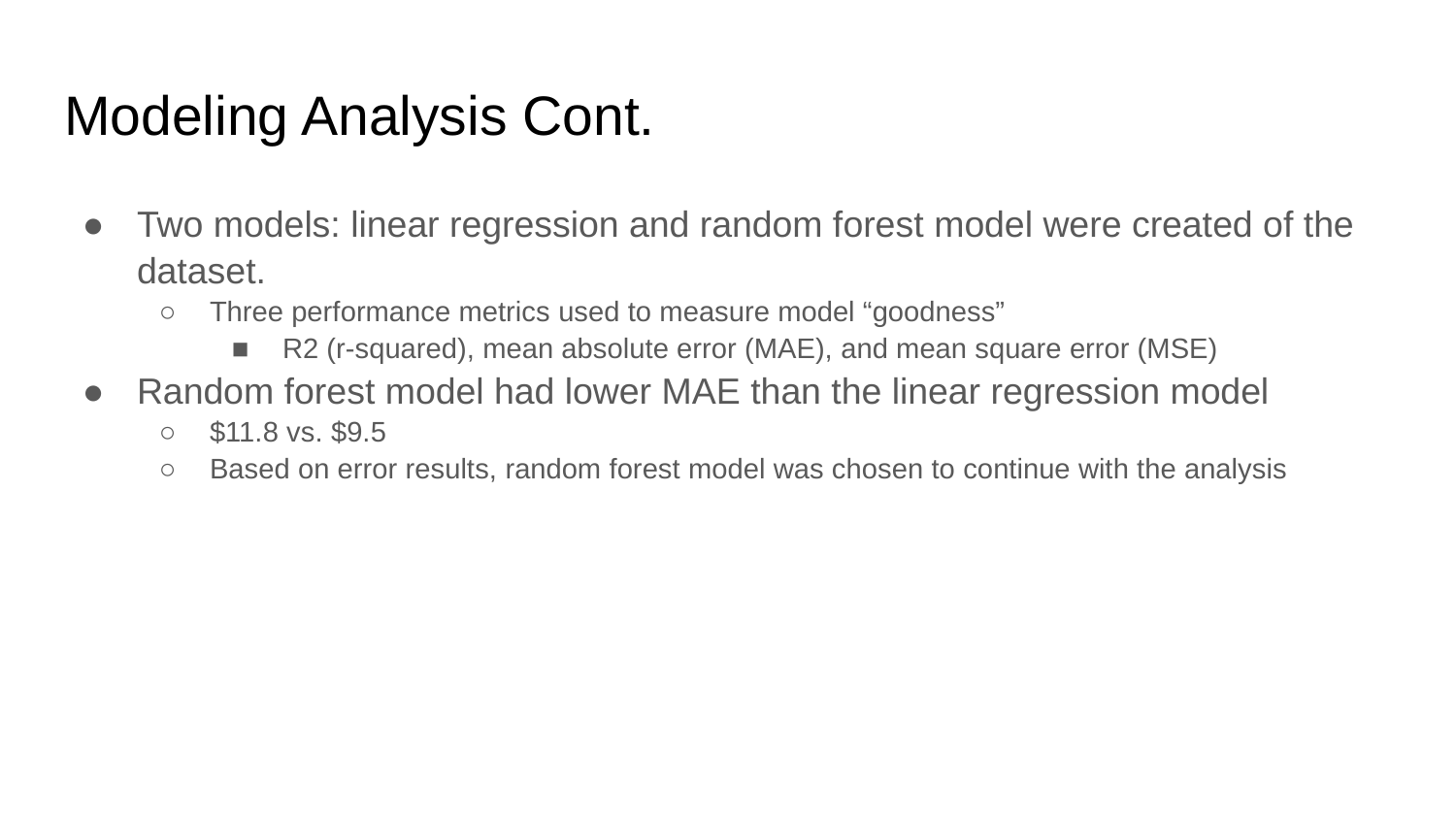

# Modeling Analysis Cont.
Two models: linear regression and random forest model were created of the dataset.
Three performance metrics used to measure model “goodness”
R2 (r-squared), mean absolute error (MAE), and mean square error (MSE)
Random forest model had lower MAE than the linear regression model
$11.8 vs. $9.5
Based on error results, random forest model was chosen to continue with the analysis